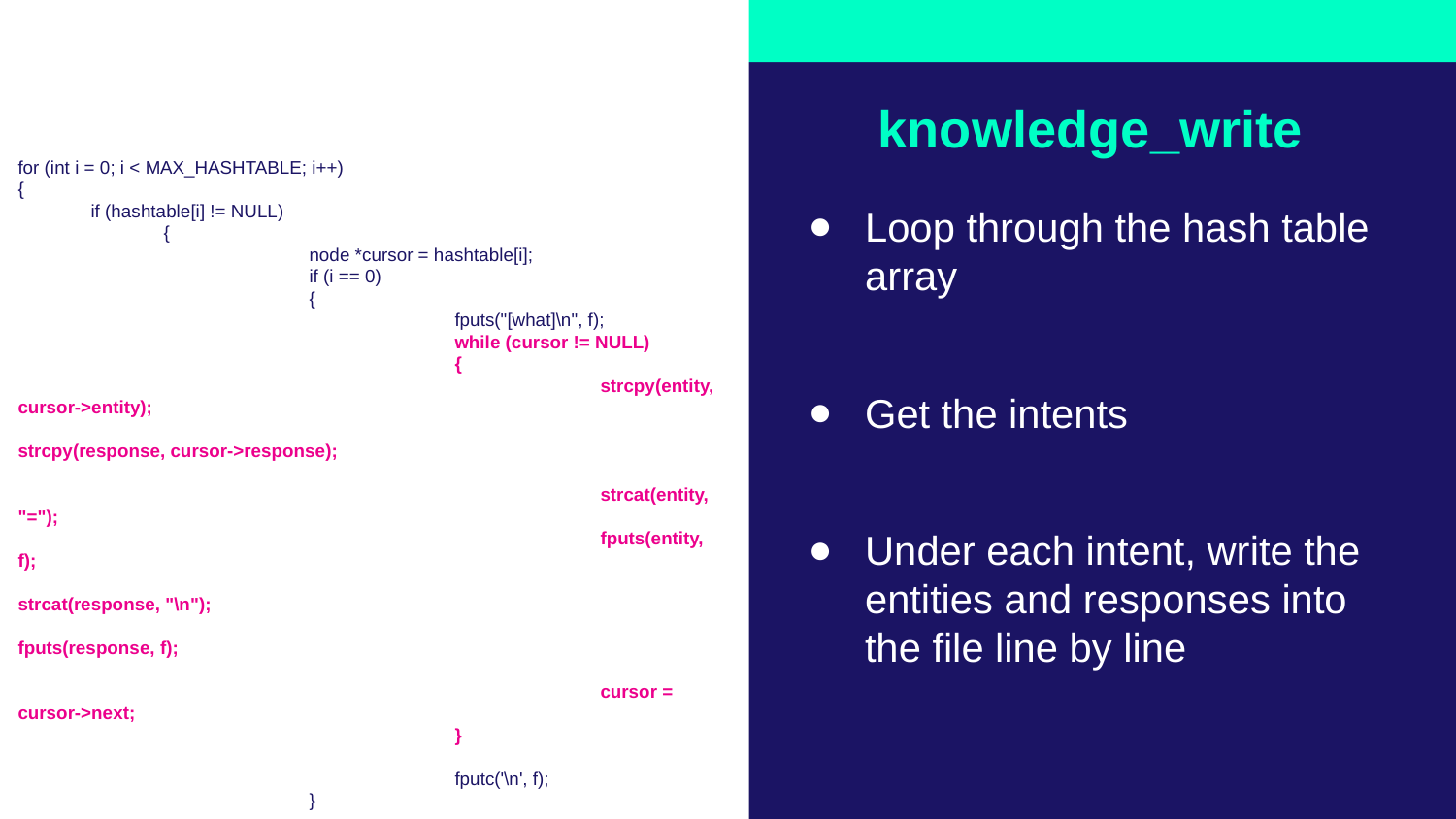

# knowledge_write
for (int i = 0; i < MAX_HASHTABLE; i++)
{
if (hashtable[i] != NULL)
	{
		node *cursor = hashtable[i];
		if (i == 0)
		{
			fputs("[what]\n", f);
			while (cursor != NULL)
			{
				strcpy(entity, cursor->entity);
				strcpy(response, cursor->response);

				strcat(entity, "=");
				fputs(entity, f);
				strcat(response, "\n");
				fputs(response, f);

				cursor = cursor->next;
			}

			fputc('\n', f);
		}
Loop through the hash table array

Get the intents

Under each intent, write the entities and responses into the file line by line